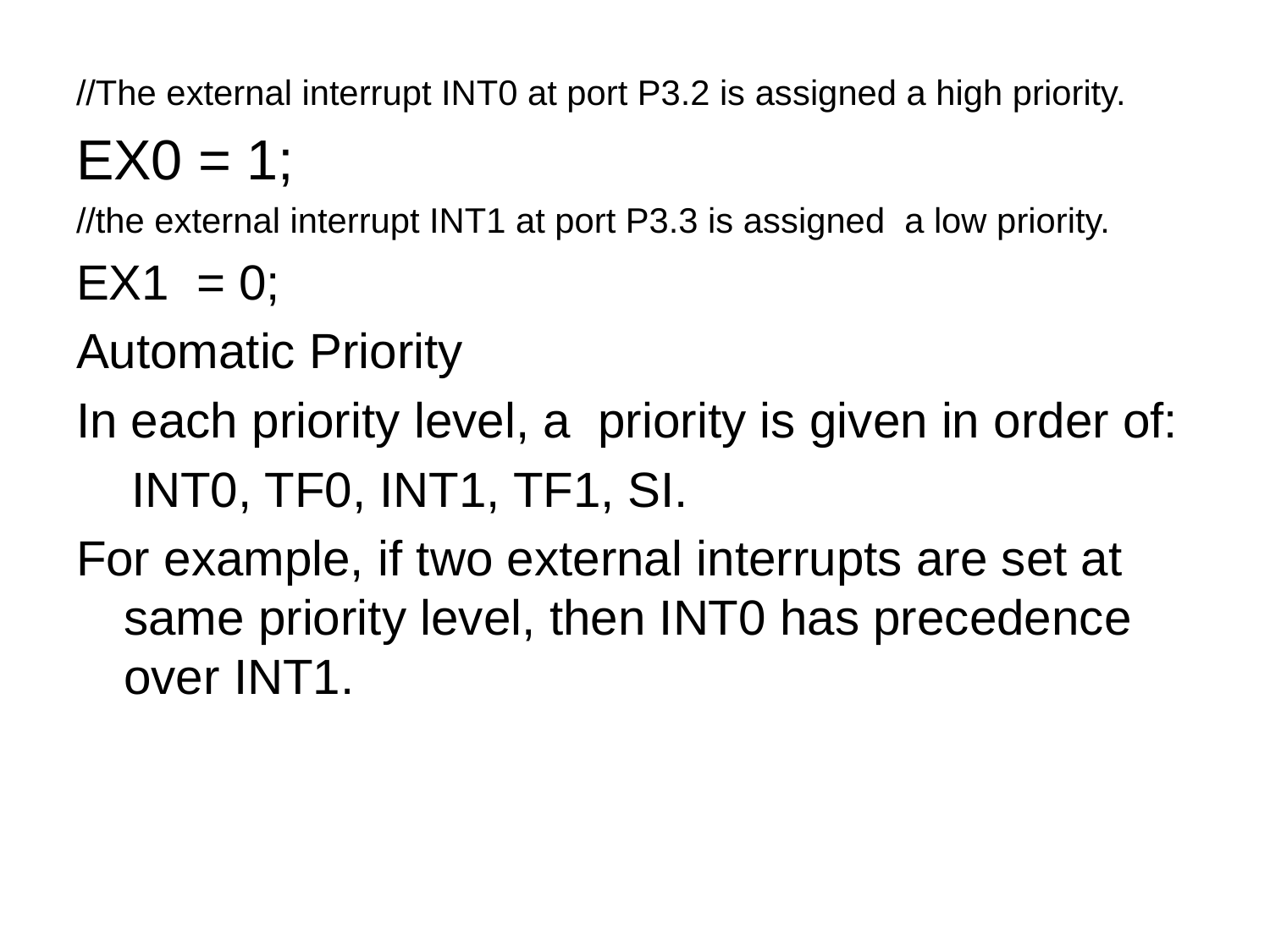

//The external interrupt INT0 at port P3.2 is assigned a high priority.
EX0 = 1;
//the external interrupt INT1 at port P3.3 is assigned  a low priority.
EX1  = 0;
Automatic Priority
In each priority level, a  priority is given in order of:
    INT0, TF0, INT1, TF1, SI.
For example, if two external interrupts are set at same priority level, then INT0 has precedence over INT1.